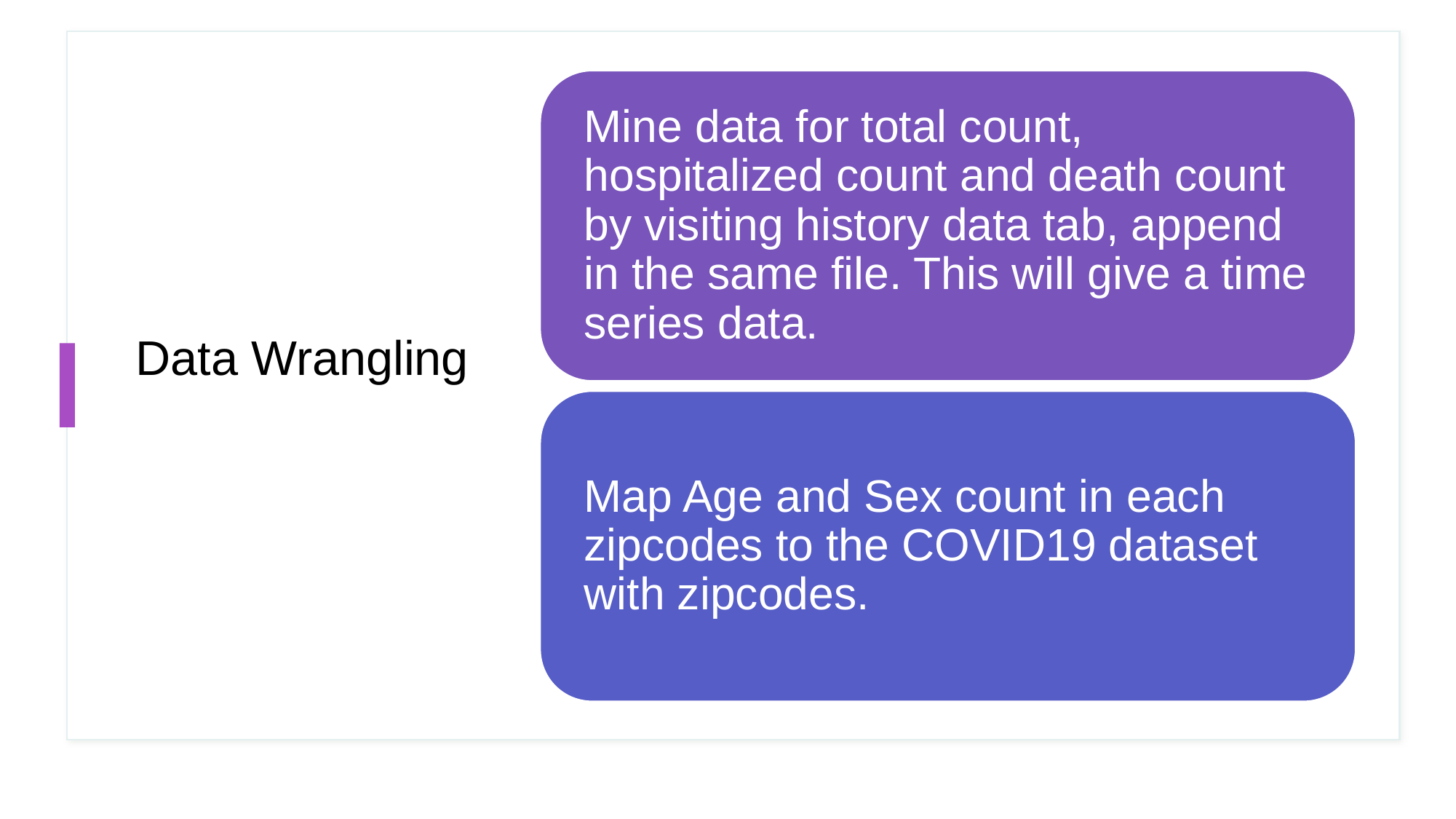

# Data Wrangling
Mine data for total count, hospitalized count and death count by visiting history data tab, append in the same file. This will give a time series data.
Map Age and Sex count in each zipcodes to the COVID19 dataset with zipcodes.